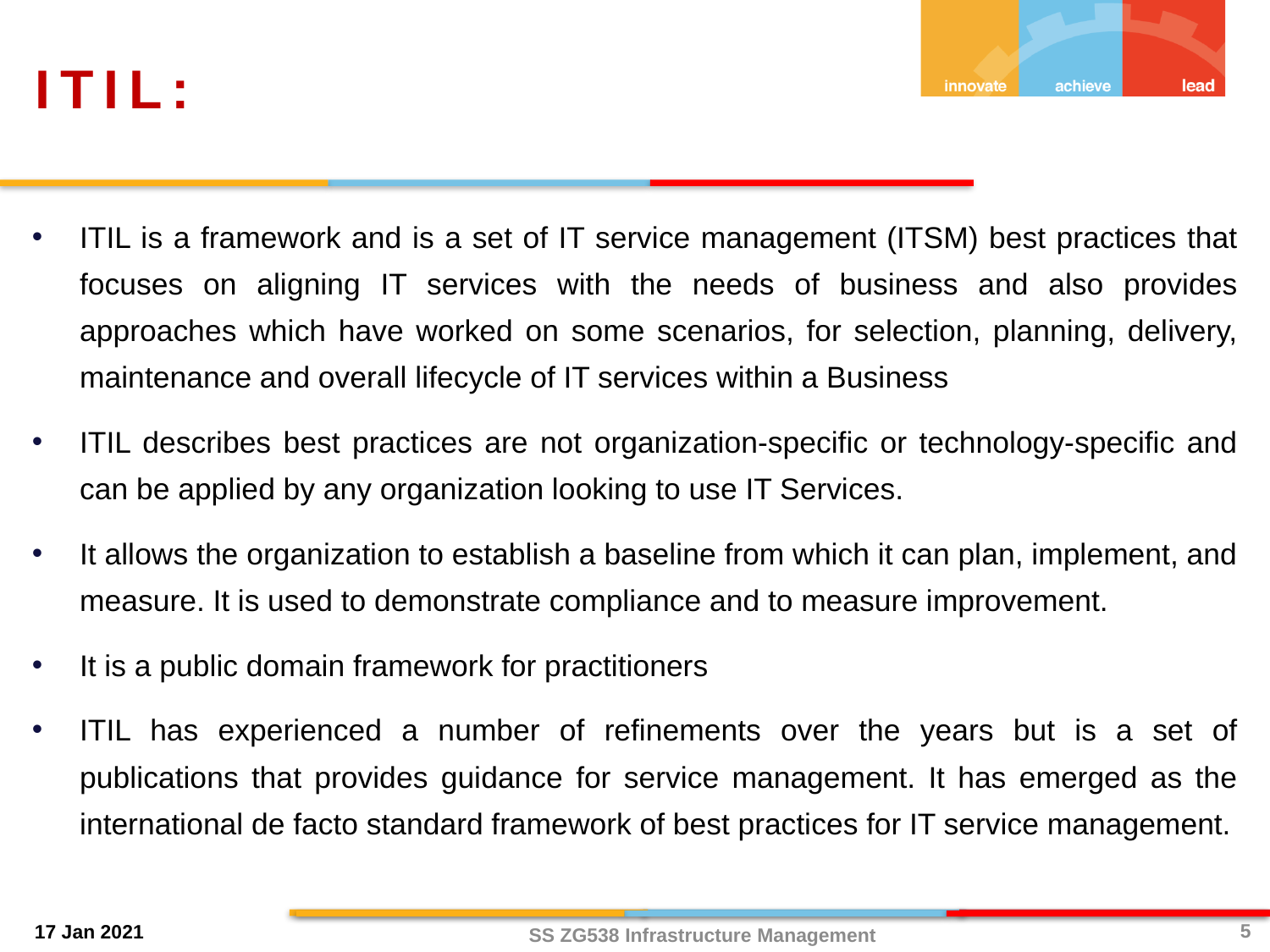

I T I L :
ITIL is a framework and is a set of IT service management (ITSM) best practices that focuses on aligning IT services with the needs of business and also provides approaches which have worked on some scenarios, for selection, planning, delivery, maintenance and overall lifecycle of IT services within a Business
ITIL describes best practices are not organization-specific or technology-specific and can be applied by any organization looking to use IT Services.
It allows the organization to establish a baseline from which it can plan, implement, and measure. It is used to demonstrate compliance and to measure improvement.
It is a public domain framework for practitioners
ITIL has experienced a number of refinements over the years but is a set of publications that provides guidance for service management. It has emerged as the international de facto standard framework of best practices for IT service management.

5
SS ZG538 Infrastructure Management